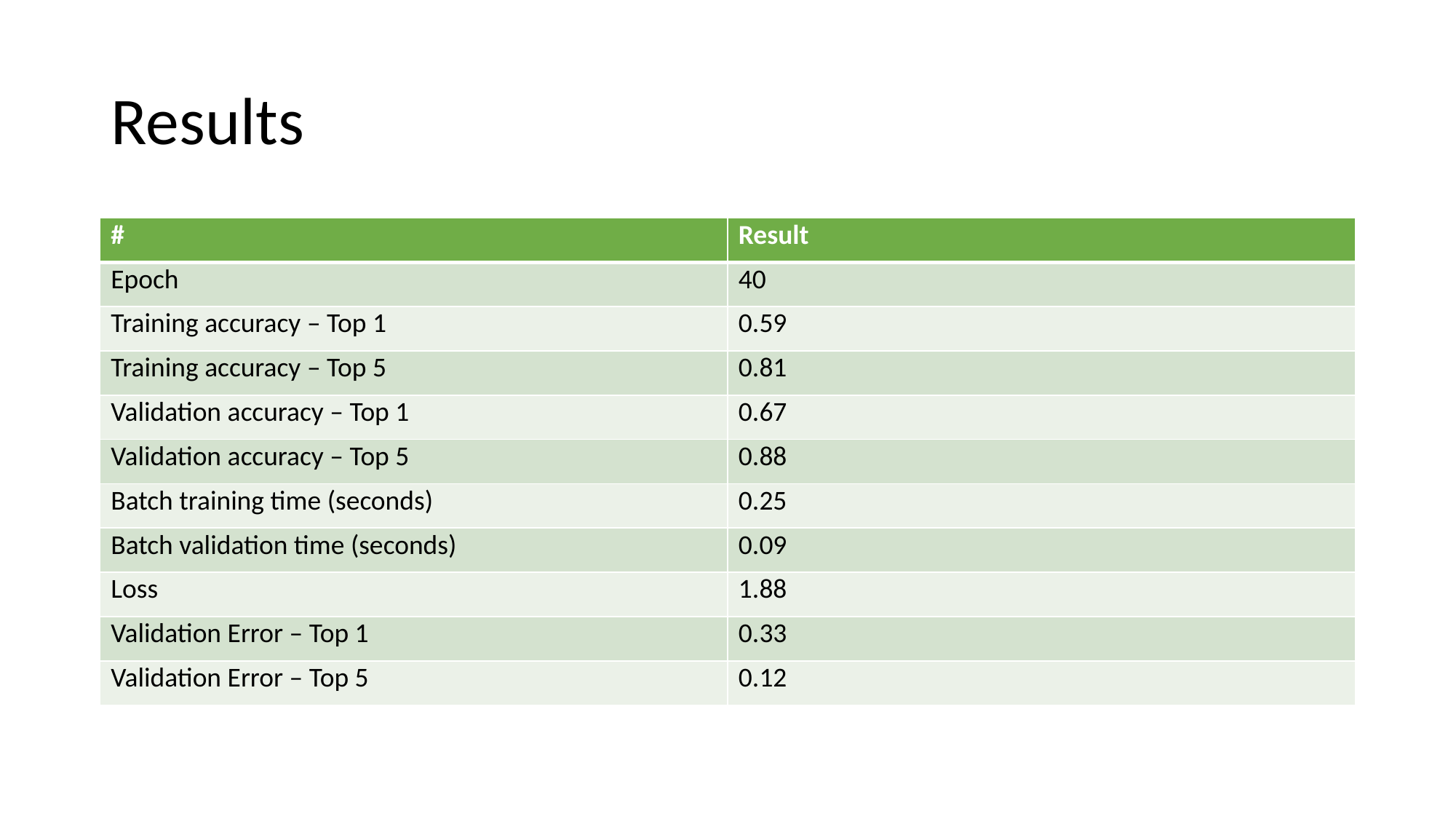

# Results
| # | Result |
| --- | --- |
| Epoch | 40 |
| Training accuracy – Top 1 | 0.59 |
| Training accuracy – Top 5 | 0.81 |
| Validation accuracy – Top 1 | 0.67 |
| Validation accuracy – Top 5 | 0.88 |
| Batch training time (seconds) | 0.25 |
| Batch validation time (seconds) | 0.09 |
| Loss | 1.88 |
| Validation Error – Top 1 | 0.33 |
| Validation Error – Top 5 | 0.12 |